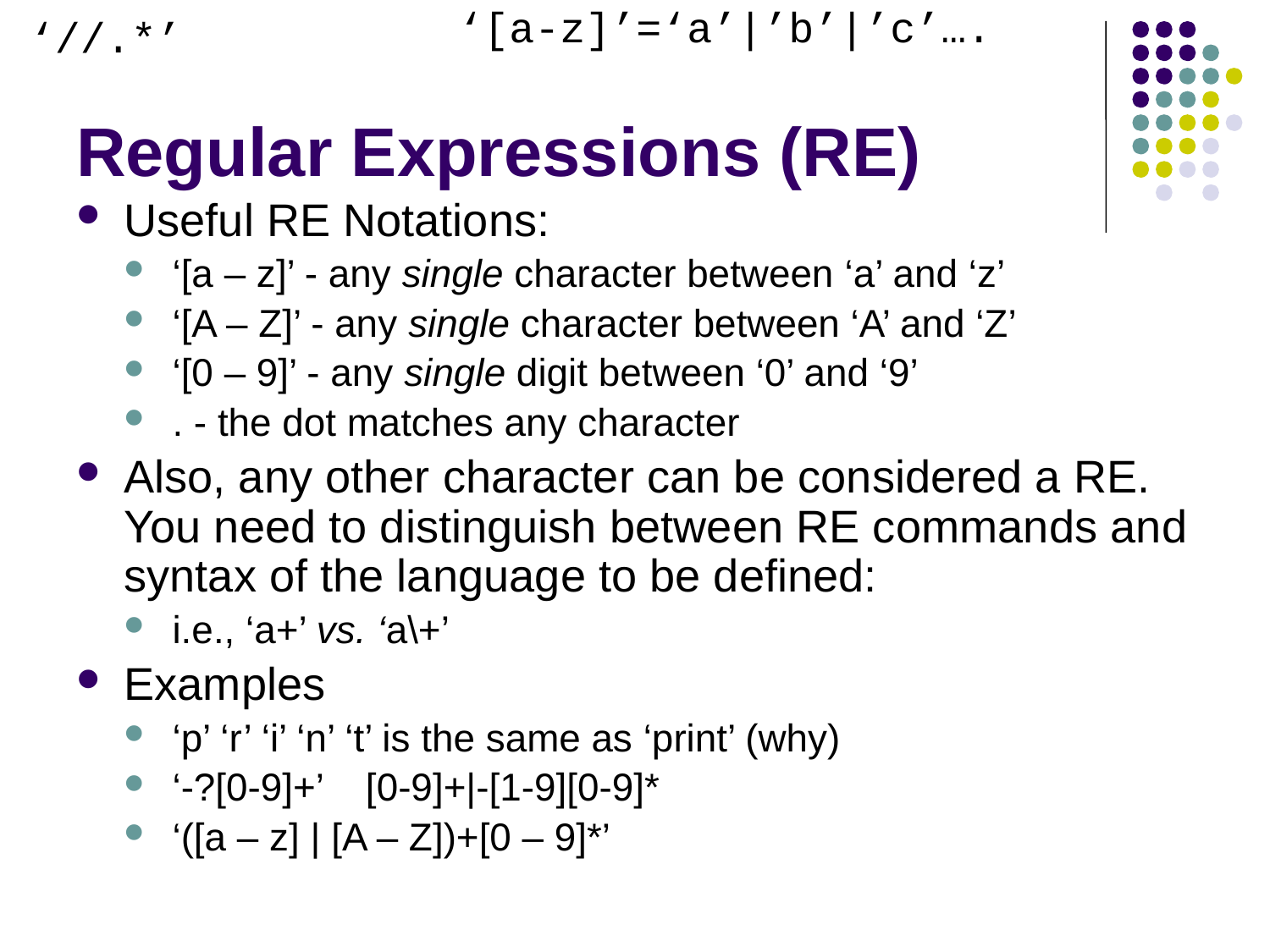

‘[a-z]’=‘a’|’b’|’c’….
‘//.*’
# Regular Expressions (RE)
Useful RE Notations:
‘[a – z]’ - any single character between ‘a’ and ‘z’
‘[A – Z]’ - any single character between ‘A’ and ‘Z’
‘[0 – 9]’ - any single digit between ‘0’ and ‘9’
. - the dot matches any character
Also, any other character can be considered a RE. You need to distinguish between RE commands and syntax of the language to be defined:
i.e., ‘a+’ vs. ‘a\+’
Examples
‘p’ ‘r’ ‘i’ ‘n’ ‘t’ is the same as ‘print’ (why)
‘-?[0-9]+’    [0-9]+|-[1-9][0-9]*
‘([a – z] | [A – Z])+[0 – 9]*’